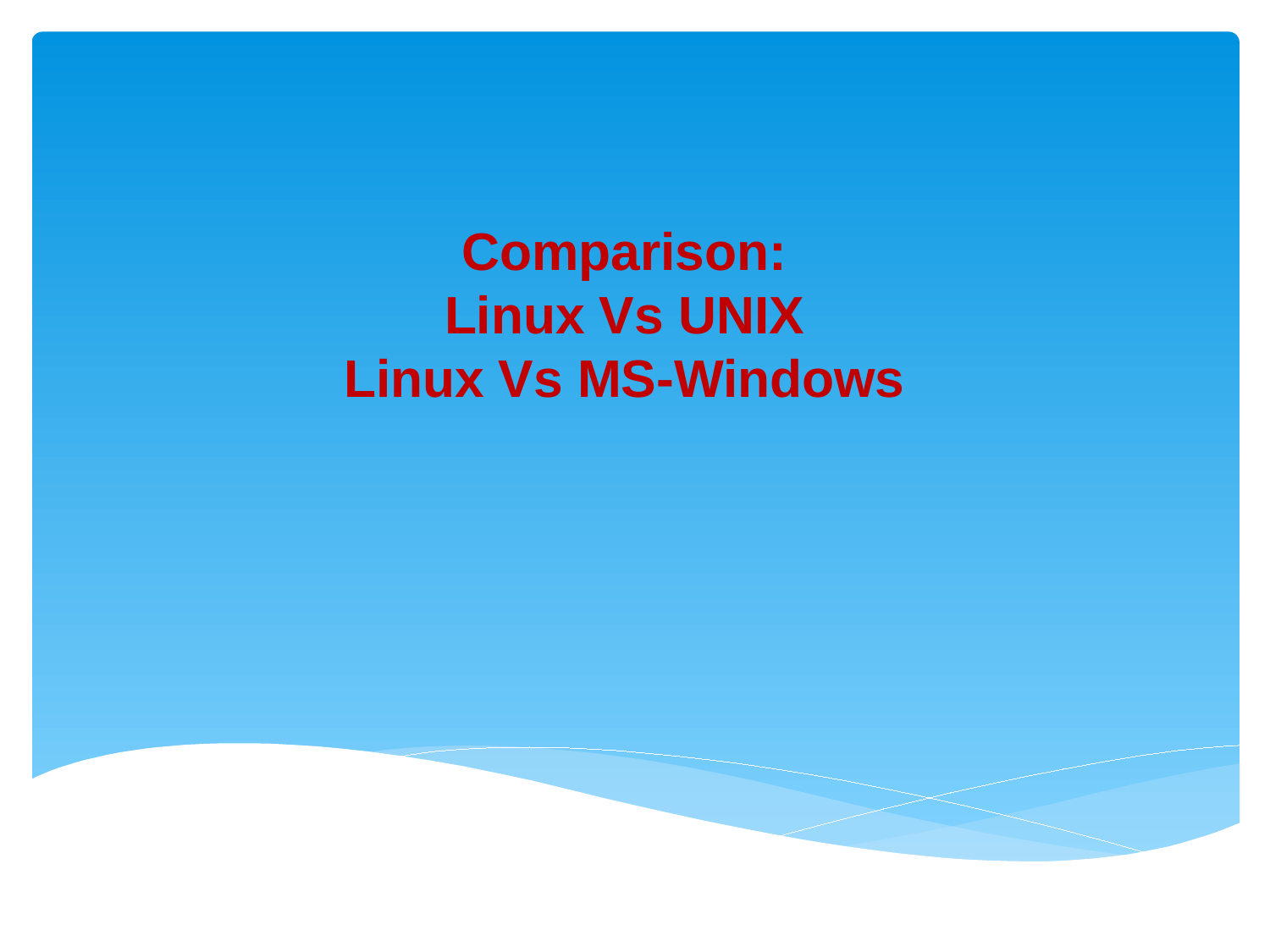

# Comparison: Linux Vs UNIX Linux Vs MS-Windows